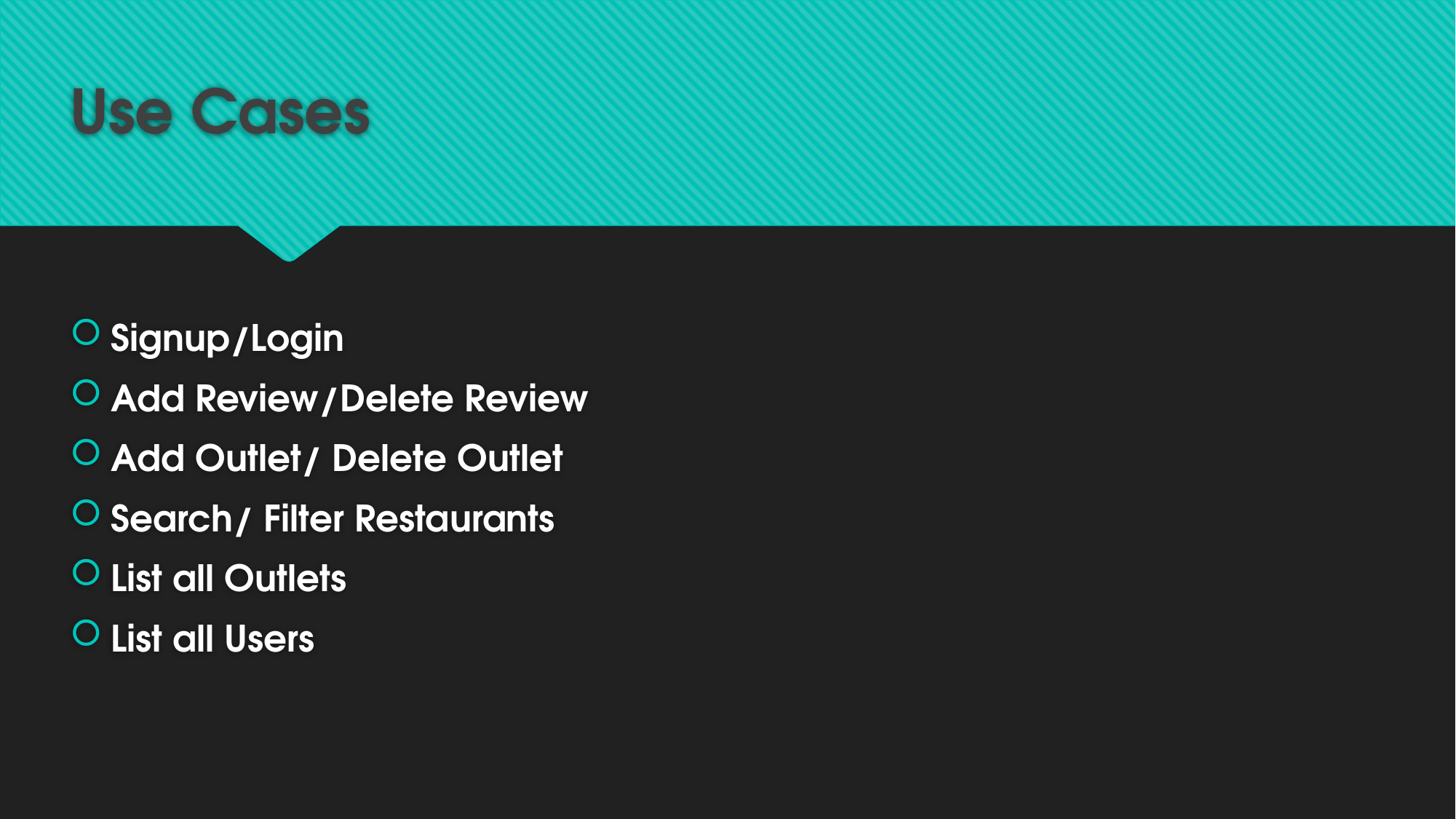

# Use Cases
Signup/Login
Add Review/Delete Review
Add Outlet/ Delete Outlet
Search/ Filter Restaurants
List all Outlets
List all Users